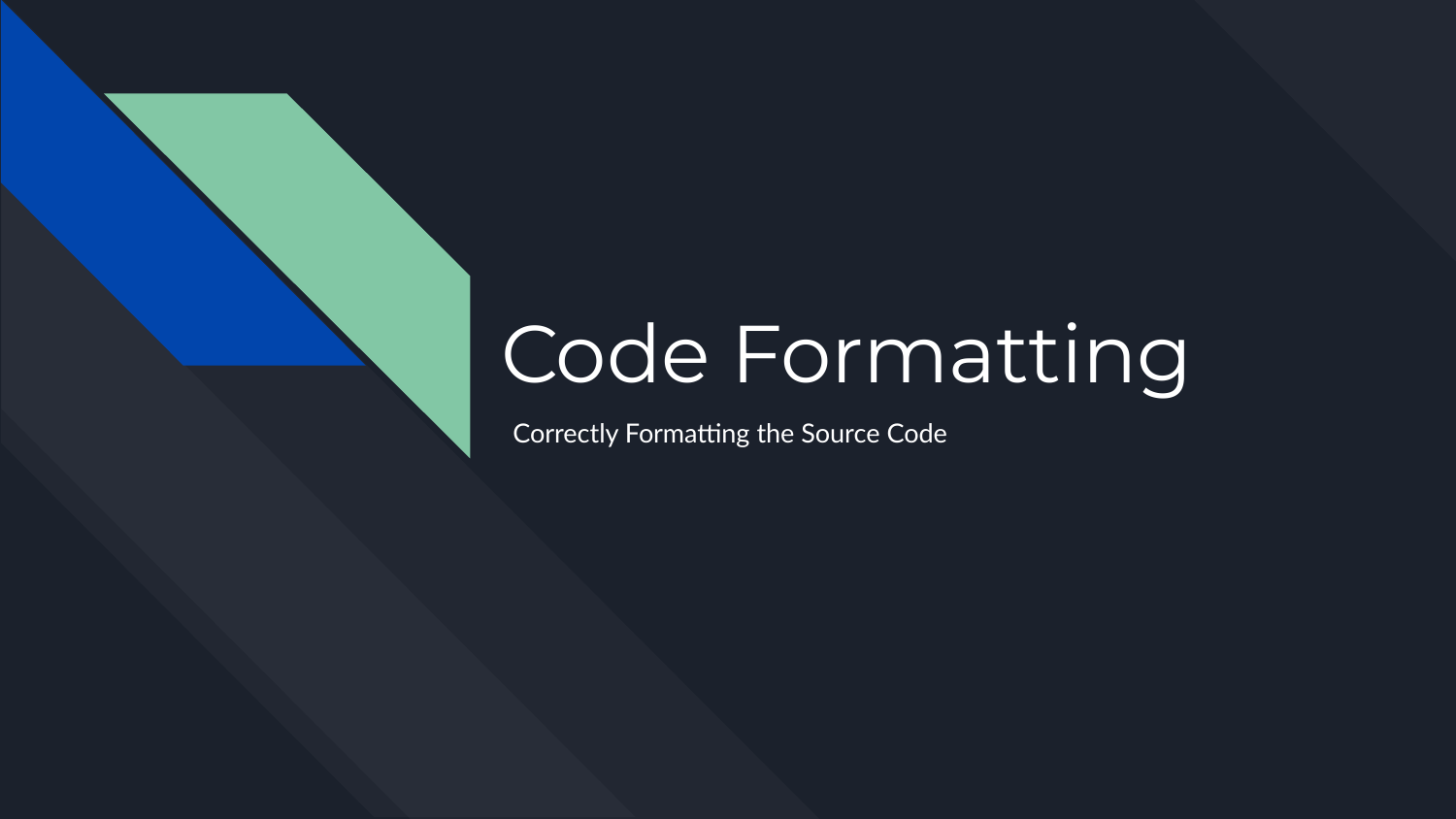

Code Formatting
Correctly Formatting the Source Code